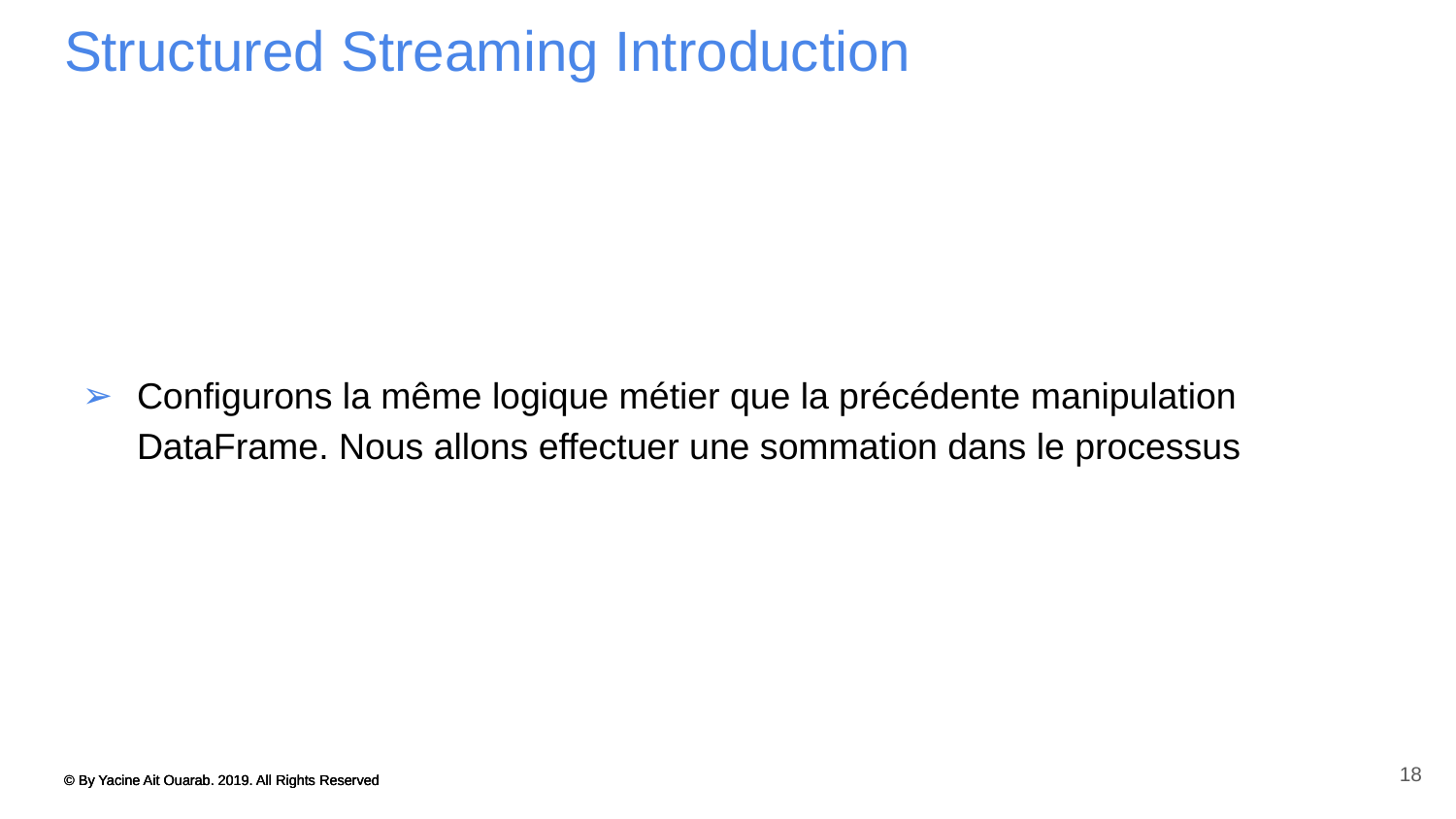

# Structured Streaming Introduction

Configurons la même logique métier que la précédente manipulation DataFrame. Nous allons effectuer une sommation dans le processus
18